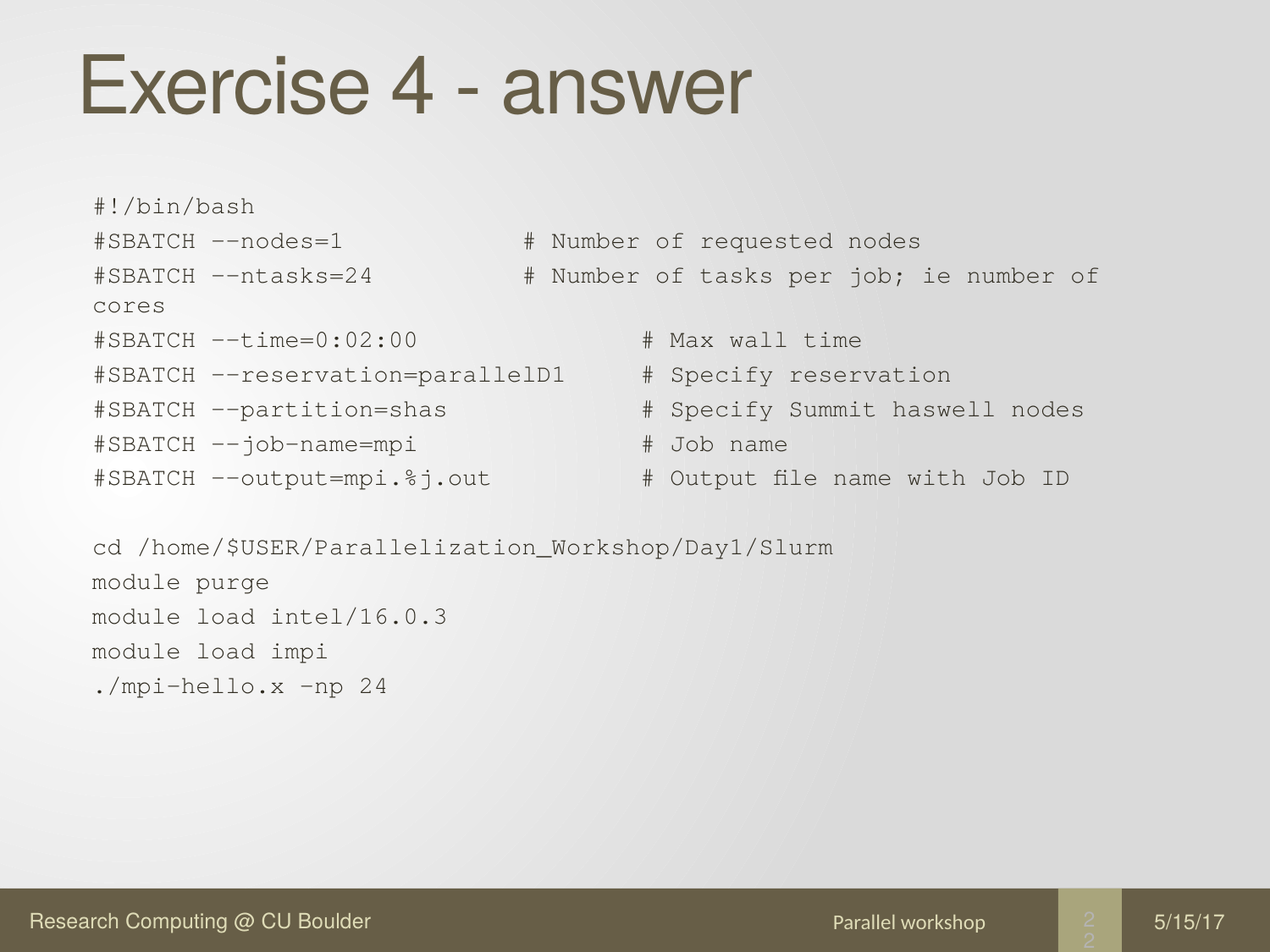

# Exercise 4 - answer
#!/bin/bash
#SBATCH --nodes=1            # Number of requested nodes
#SBATCH --ntasks=24          # Number of tasks per job; ie number of cores
#SBATCH --time=0:02:00               # Max wall time
#SBATCH --reservation=parallelD1     # Specify reservation
#SBATCH --partition=shas             # Specify Summit haswell nodes
#SBATCH --job-name=mpi               # Job name
#SBATCH --output=mpi.%j.out          # Output file name with Job ID

cd /home/$USER/Parallelization_Workshop/Day1/Slurm
module purge
module load intel/16.0.3
module load impi
./mpi-hello.x –np 24

Parallel workshop
5/15/17
22